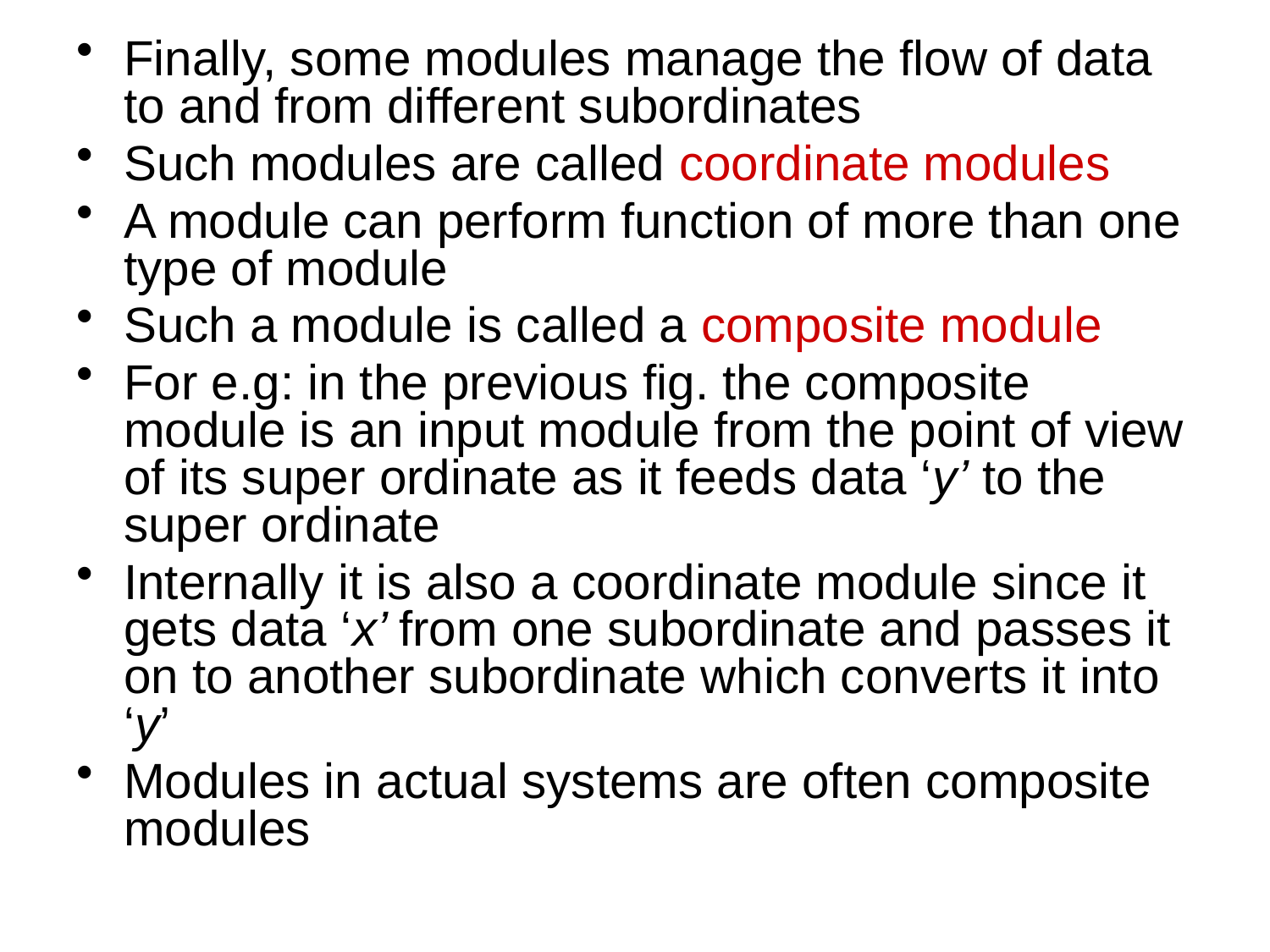

Finally, some modules manage the flow of data to and from different subordinates
Such modules are called coordinate modules
A module can perform function of more than one type of module
Such a module is called a composite module
For e.g: in the previous fig. the composite module is an input module from the point of view of its super ordinate as it feeds data ‘y’ to the super ordinate
Internally it is also a coordinate module since it gets data ‘x’ from one subordinate and passes it on to another subordinate which converts it into ‘y’
Modules in actual systems are often composite modules